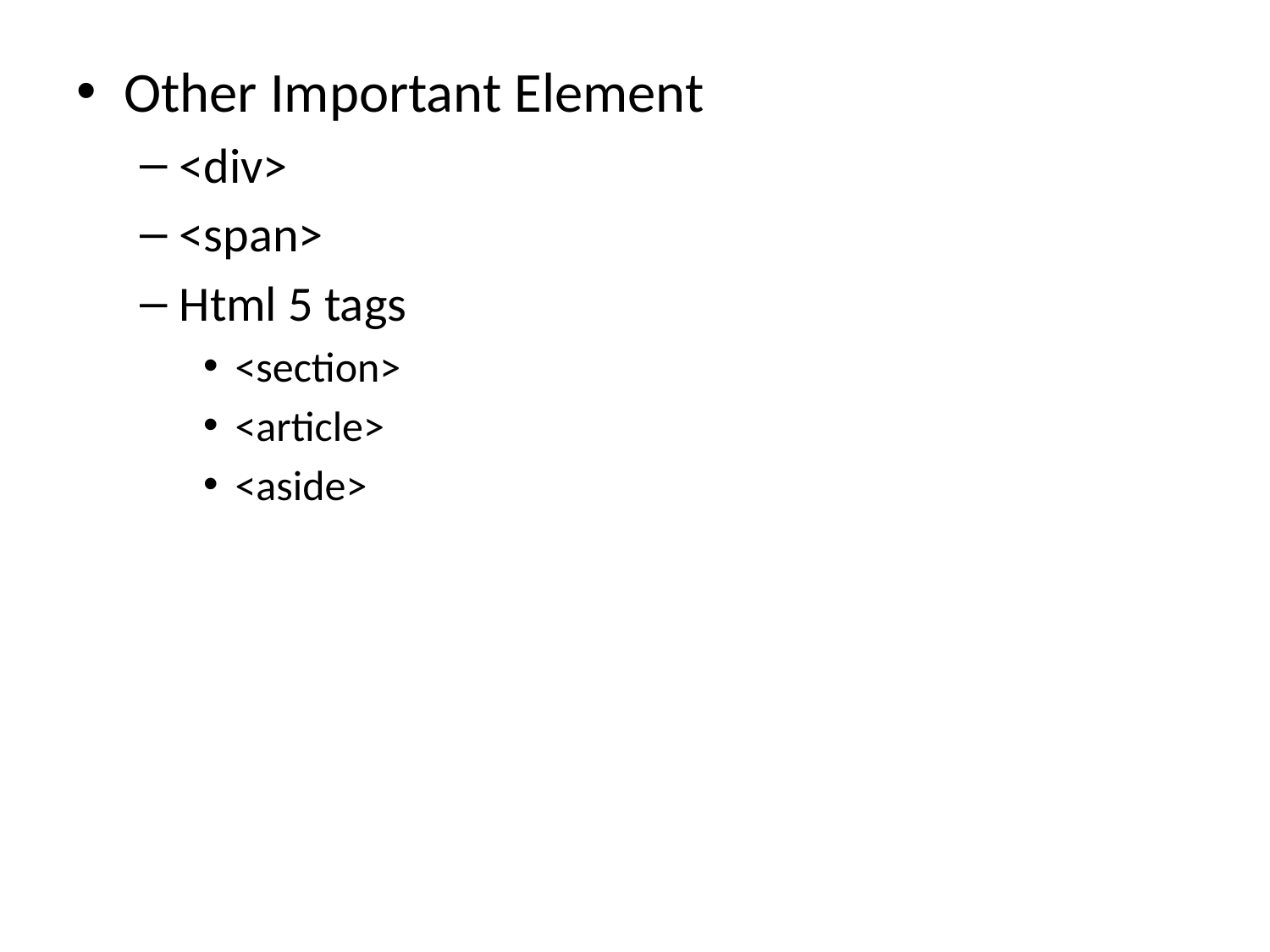

Other Important Element
<div>
<span>
Html 5 tags
<section>
<article>
<aside>